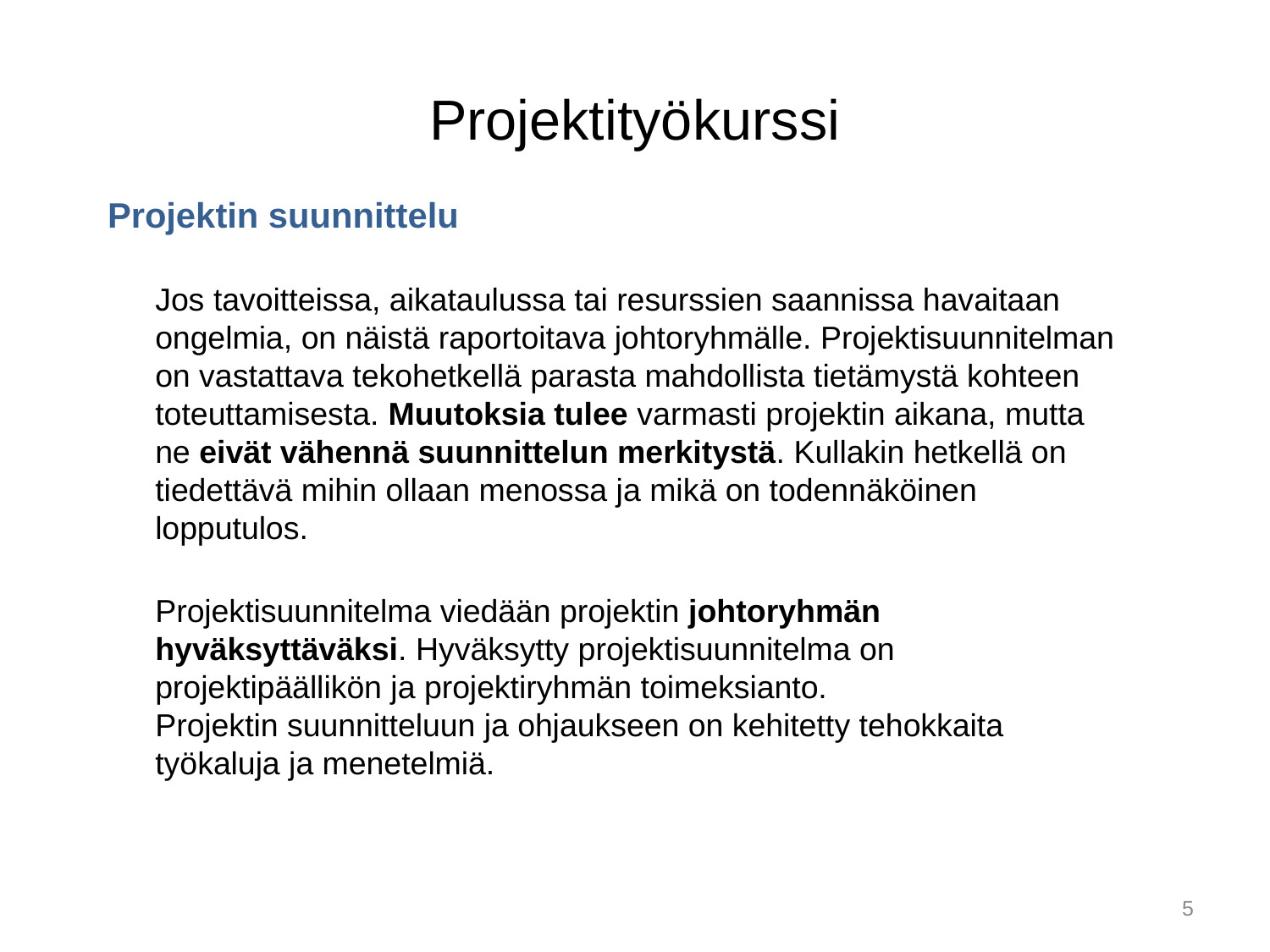

# Projektityökurssi
Projektin suunnittelu
Jos tavoitteissa, aikataulussa tai resurssien saannissa havaitaan ongelmia, on näistä raportoitava johtoryhmälle. Projektisuunnitelman on vastattava tekohetkellä parasta mahdollista tietämystä kohteen toteuttamisesta. Muutoksia tulee varmasti projektin aikana, mutta ne eivät vähennä suunnittelun merkitystä. Kullakin hetkellä on tiedettävä mihin ollaan menossa ja mikä on todennäköinen lopputulos.
Projektisuunnitelma viedään projektin johtoryhmän hyväksyttäväksi. Hyväksytty projektisuunnitelma on projektipäällikön ja projektiryhmän toimeksianto.
Projektin suunnitteluun ja ohjaukseen on kehitetty tehokkaita työkaluja ja menetelmiä.

5